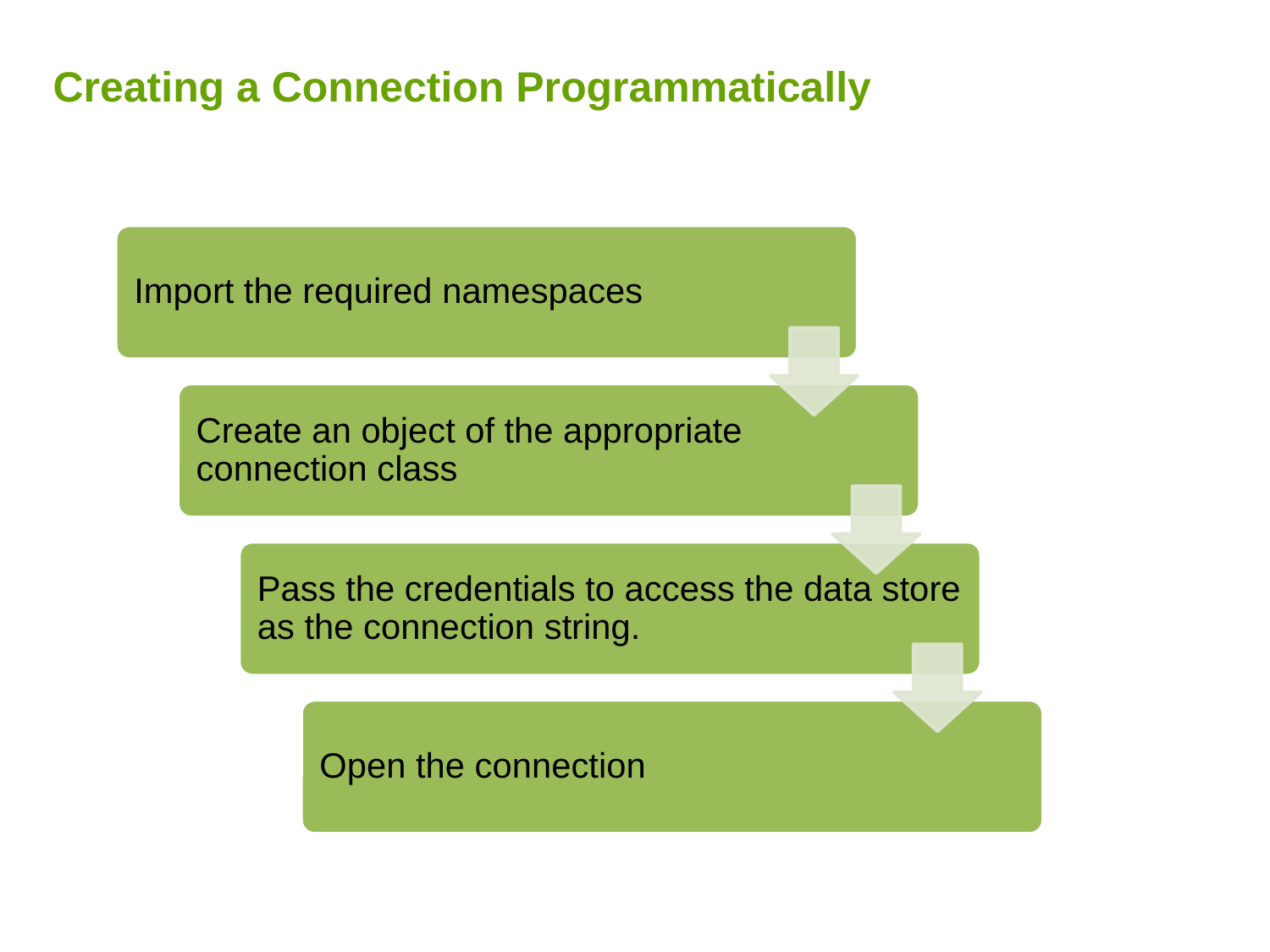

# Creating a Connection Programmatically

Import the required namespaces
Create an object of the appropriate connection class
Pass the credentials to access the data store as the connection string.
Open the connection